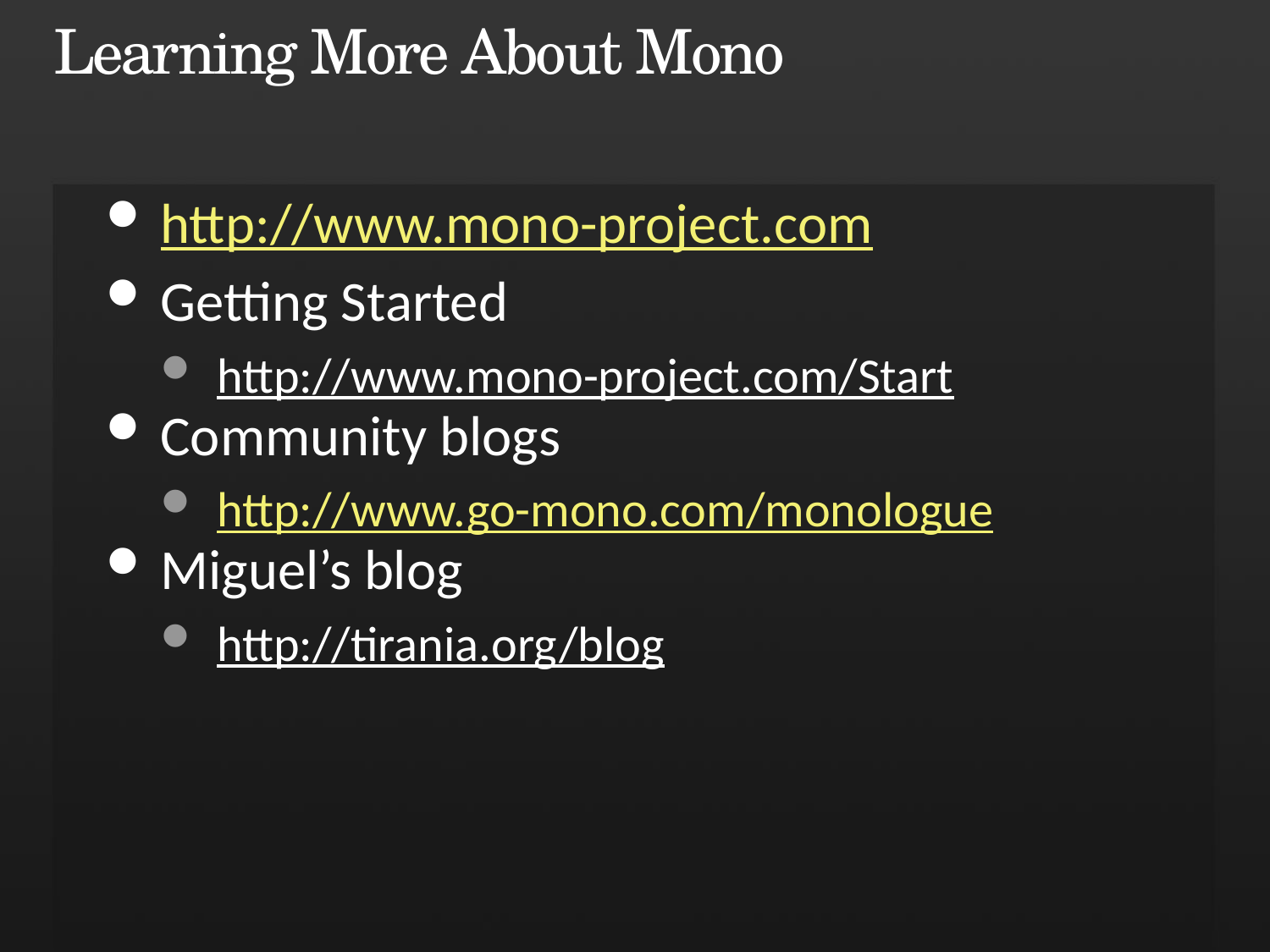

# Learning More About Mono
http://www.mono-project.com
Getting Started
http://www.mono-project.com/Start
Community blogs
http://www.go-mono.com/monologue
Miguel’s blog
http://tirania.org/blog